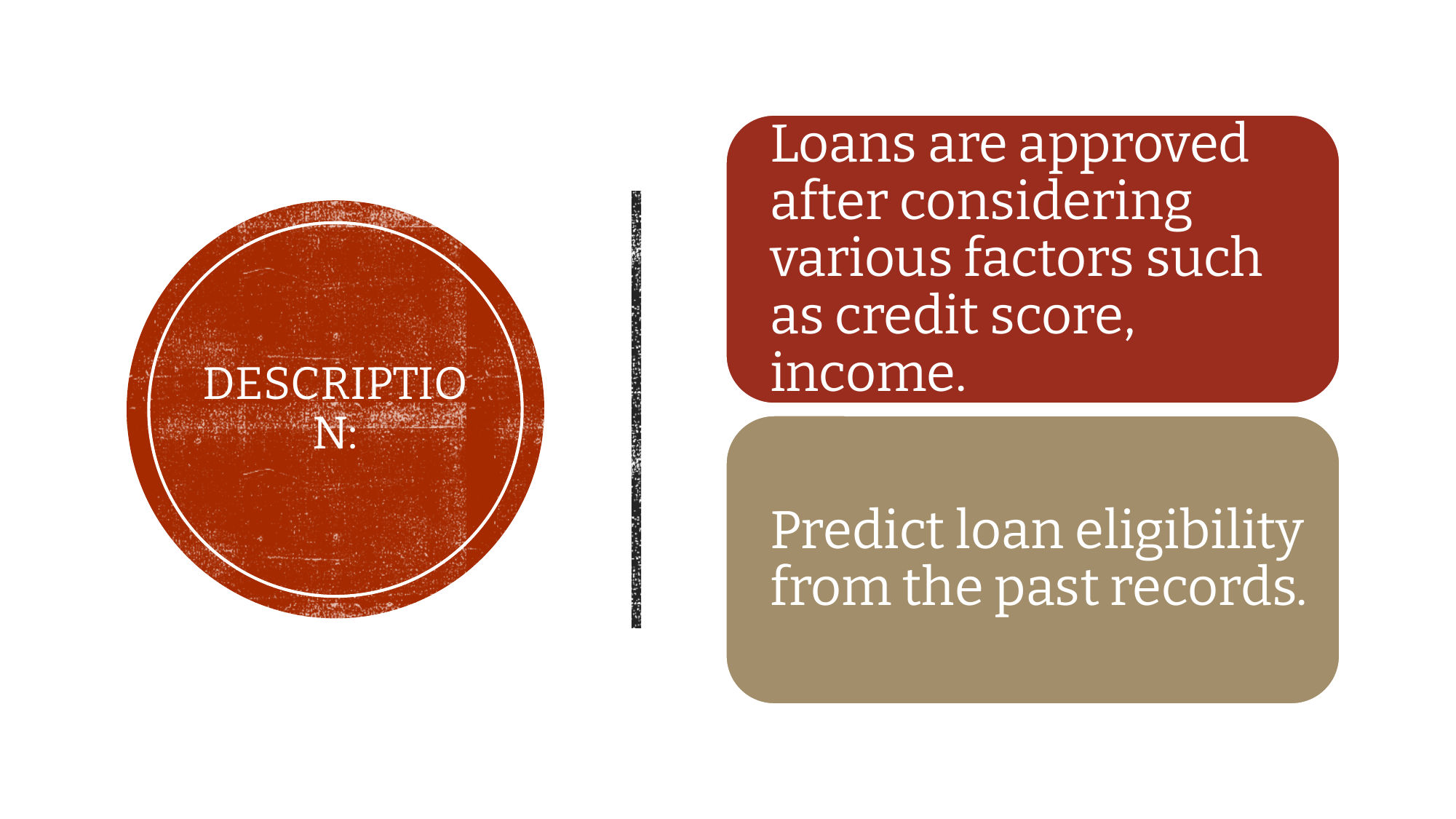

Loans are approved after considering various factors such as credit score, income.
Predict loan eligibility from the past records.

# DESCRIPTION: